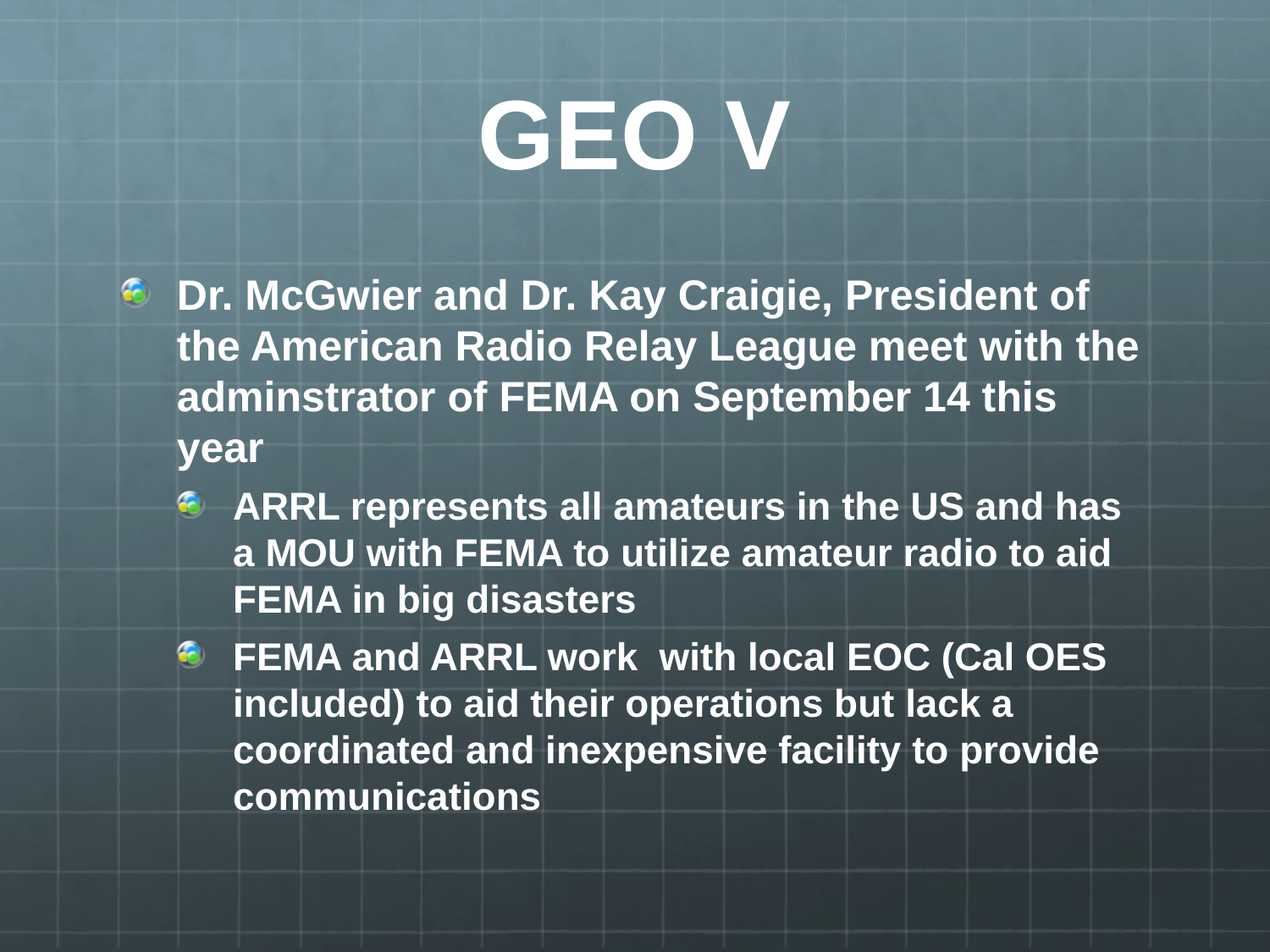

# GEO V
Dr. McGwier and Dr. Kay Craigie, President of the American Radio Relay League meet with the adminstrator of FEMA on September 14 this year
ARRL represents all amateurs in the US and has a MOU with FEMA to utilize amateur radio to aid FEMA in big disasters
FEMA and ARRL work  with local EOC (Cal OES included) to aid their operations but lack a coordinated and inexpensive facility to provide communications